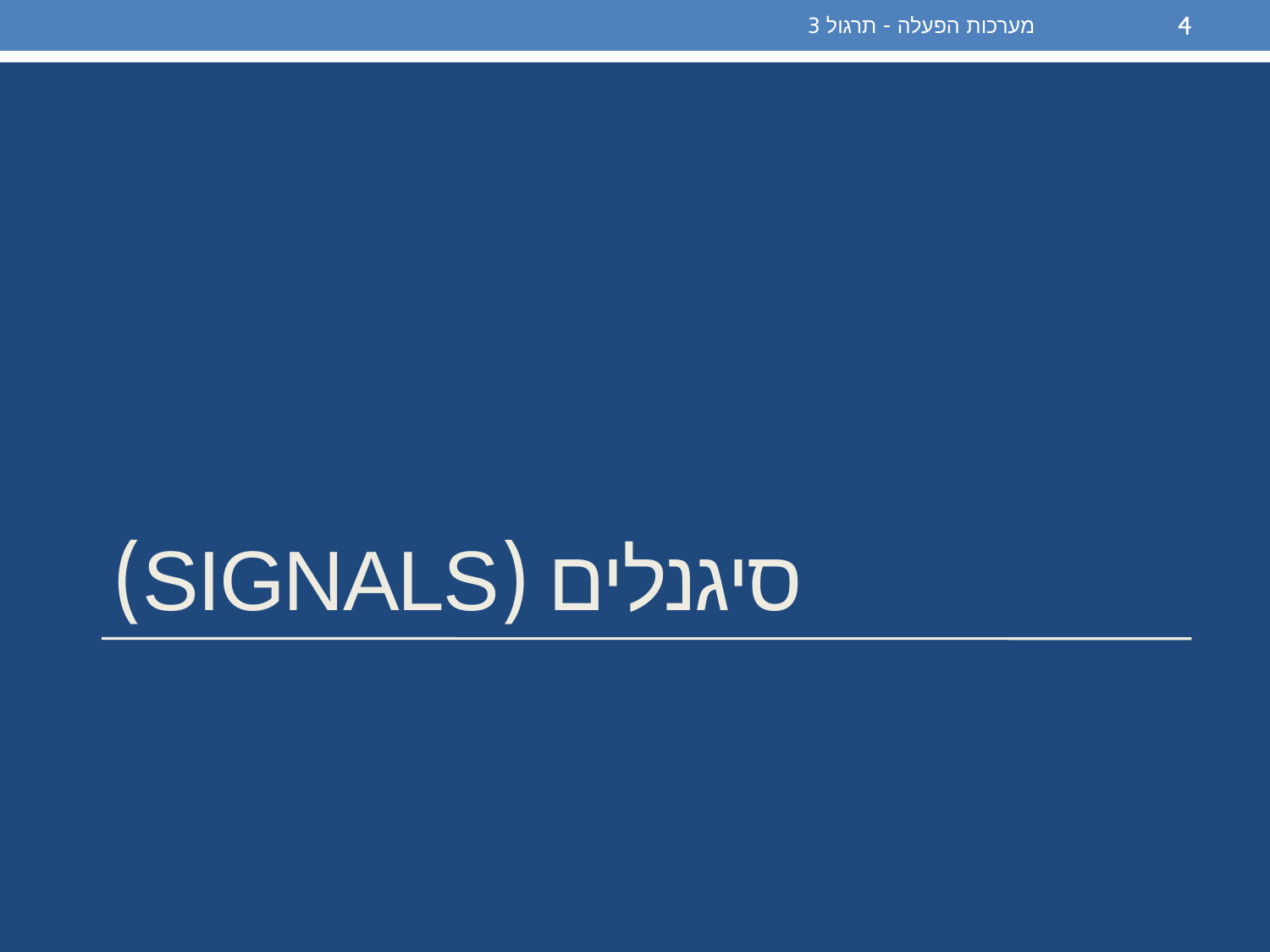

מערכות הפעלה - תרגול 3
4
# סיגנלים (signals)